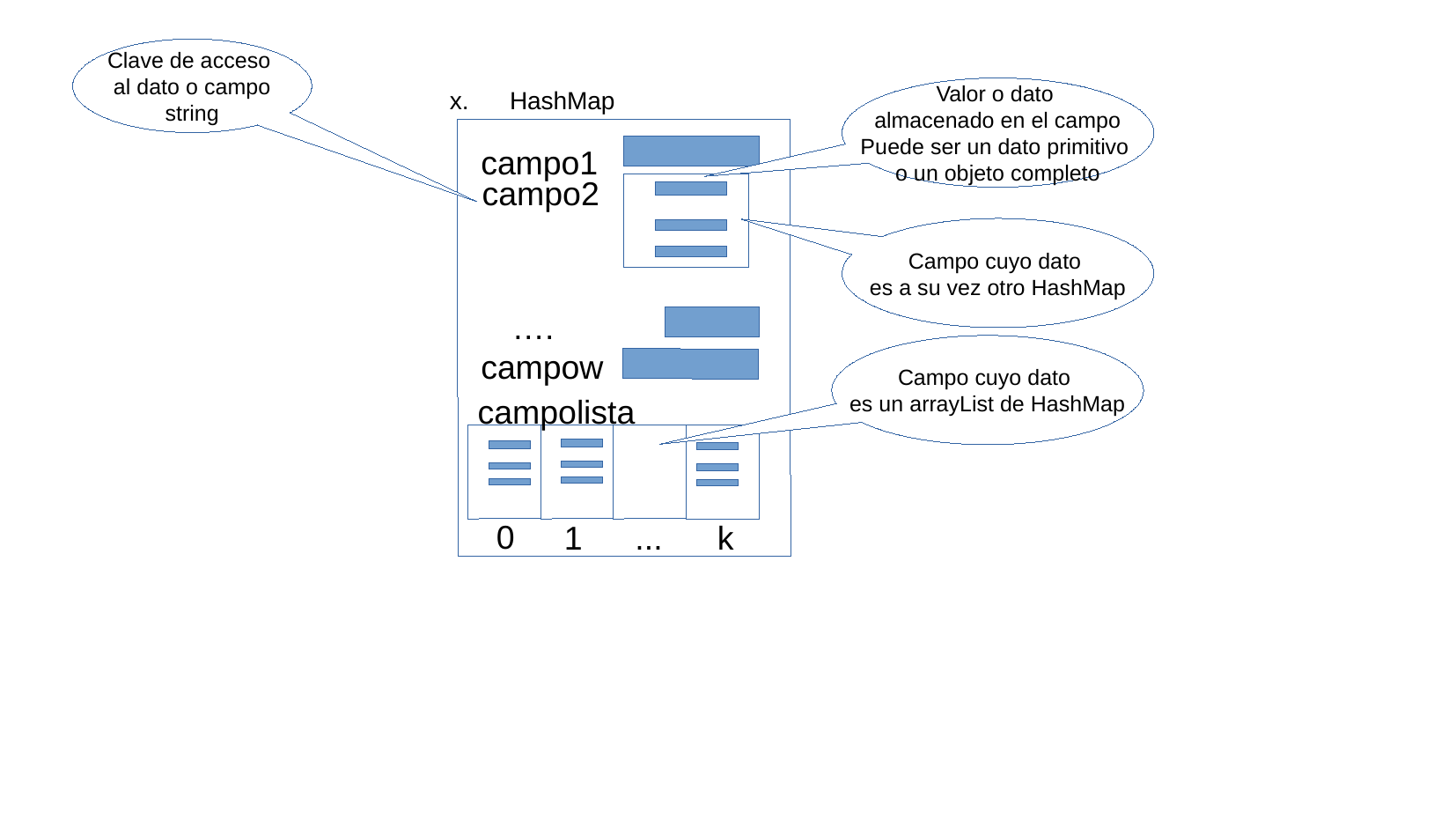

Clave de acceso
al dato o campo
string
x.      HashMap
Valor o dato
almacenado en el campo
Puede ser un dato primitivo
o un objeto completo

campo1

campo2

Campo cuyo dato
es a su vez otro HashMap
….

Campo cuyo dato
es un arrayList de HashMap
campow

campolista

0
1
...
k